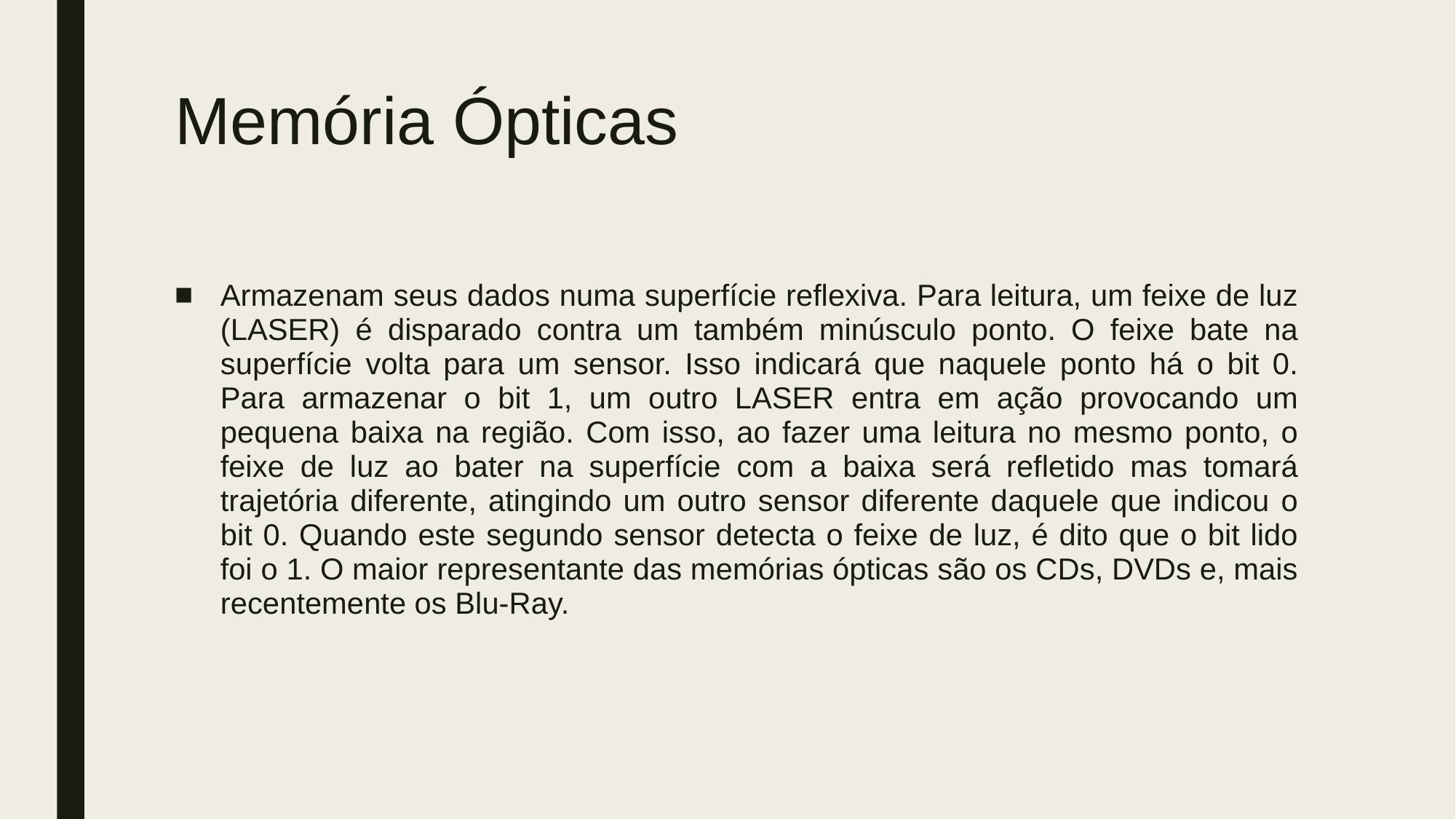

# Memória Ópticas
Armazenam seus dados numa superfície reflexiva. Para leitura, um feixe de luz (LASER) é disparado contra um também minúsculo ponto. O feixe bate na superfície volta para um sensor. Isso indicará que naquele ponto há o bit 0. Para armazenar o bit 1, um outro LASER entra em ação provocando um pequena baixa na região. Com isso, ao fazer uma leitura no mesmo ponto, o feixe de luz ao bater na superfície com a baixa será refletido mas tomará trajetória diferente, atingindo um outro sensor diferente daquele que indicou o bit 0. Quando este segundo sensor detecta o feixe de luz, é dito que o bit lido foi o 1. O maior representante das memórias ópticas são os CDs, DVDs e, mais recentemente os Blu-Ray.